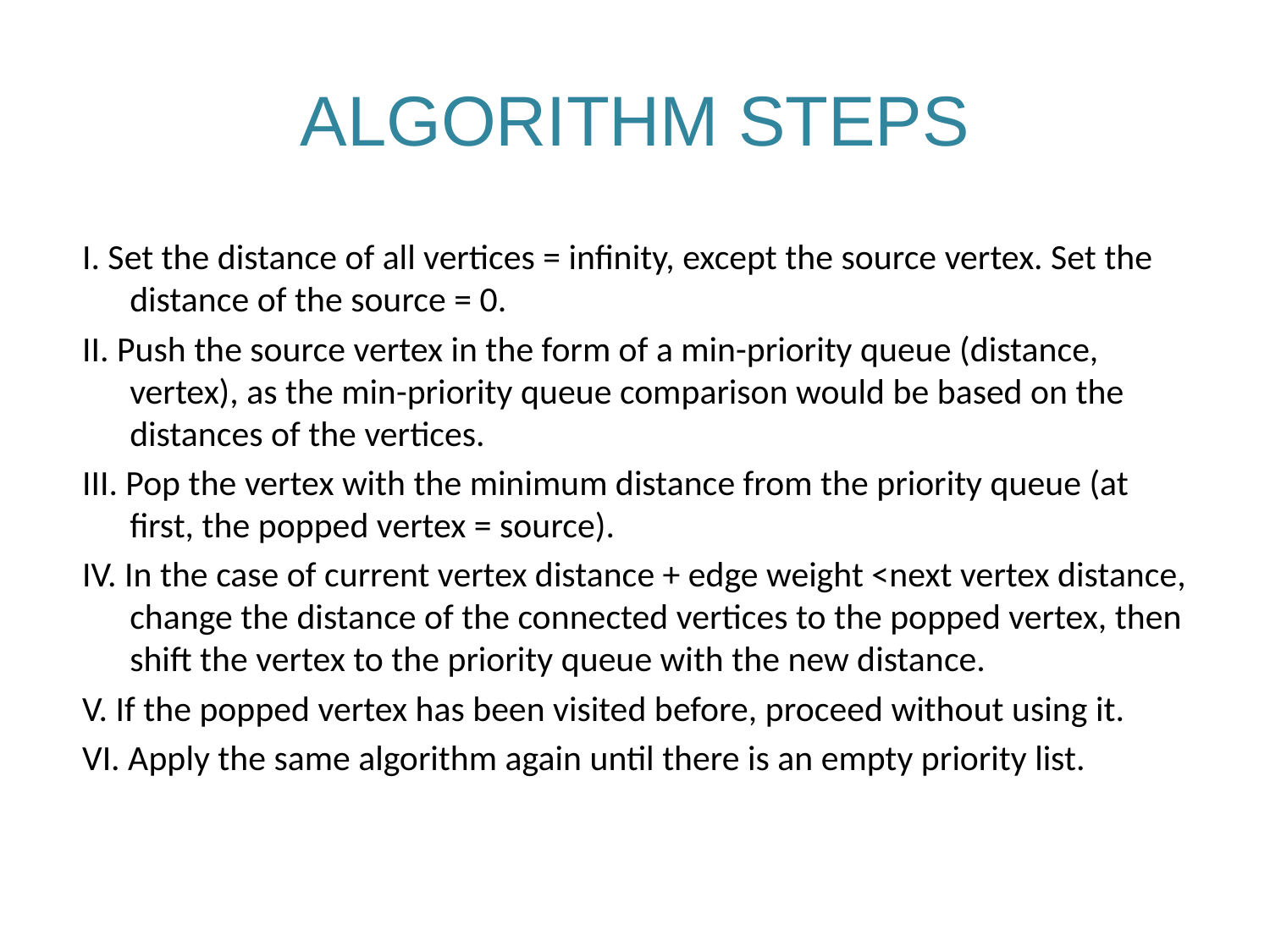

# ALGORITHM STEPS
I. Set the distance of all vertices = infinity, except the source vertex. Set the distance of the source = 0.
II. Push the source vertex in the form of a min-priority queue (distance, vertex), as the min-priority queue comparison would be based on the distances of the vertices.
III. Pop the vertex with the minimum distance from the priority queue (at first, the popped vertex = source).
IV. In the case of current vertex distance + edge weight <next vertex distance, change the distance of the connected vertices to the popped vertex, then shift the vertex to the priority queue with the new distance.
V. If the popped vertex has been visited before, proceed without using it.
VI. Apply the same algorithm again until there is an empty priority list.